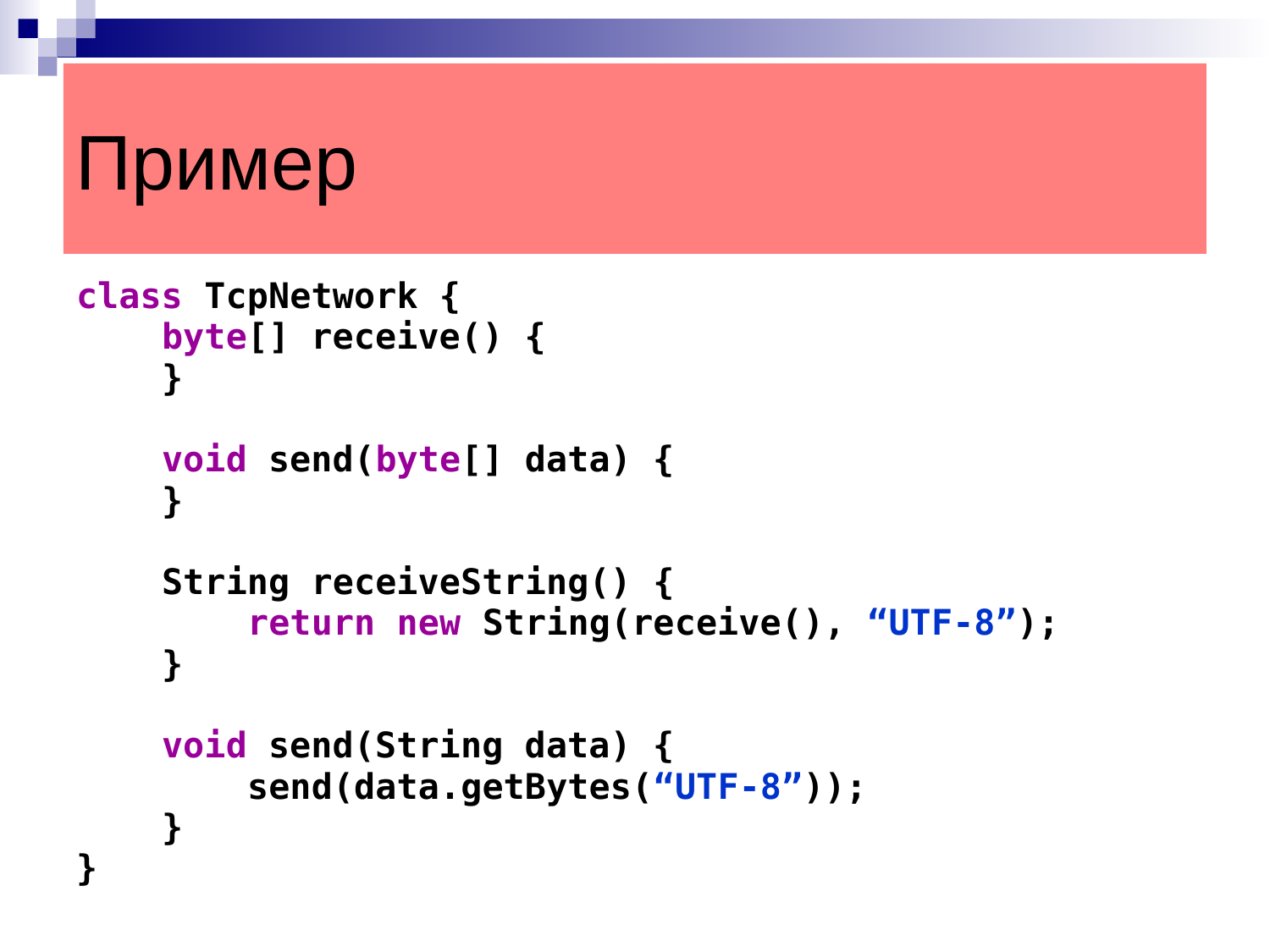

Пример
class TcpNetwork {
    byte[] receive() {
    }

    void send(byte[] data) {
    }

    String receiveString() {
        return new String(receive(), “UTF-8”);
    }

    void send(String data) {
        send(data.getBytes(“UTF-8”));
    }
}